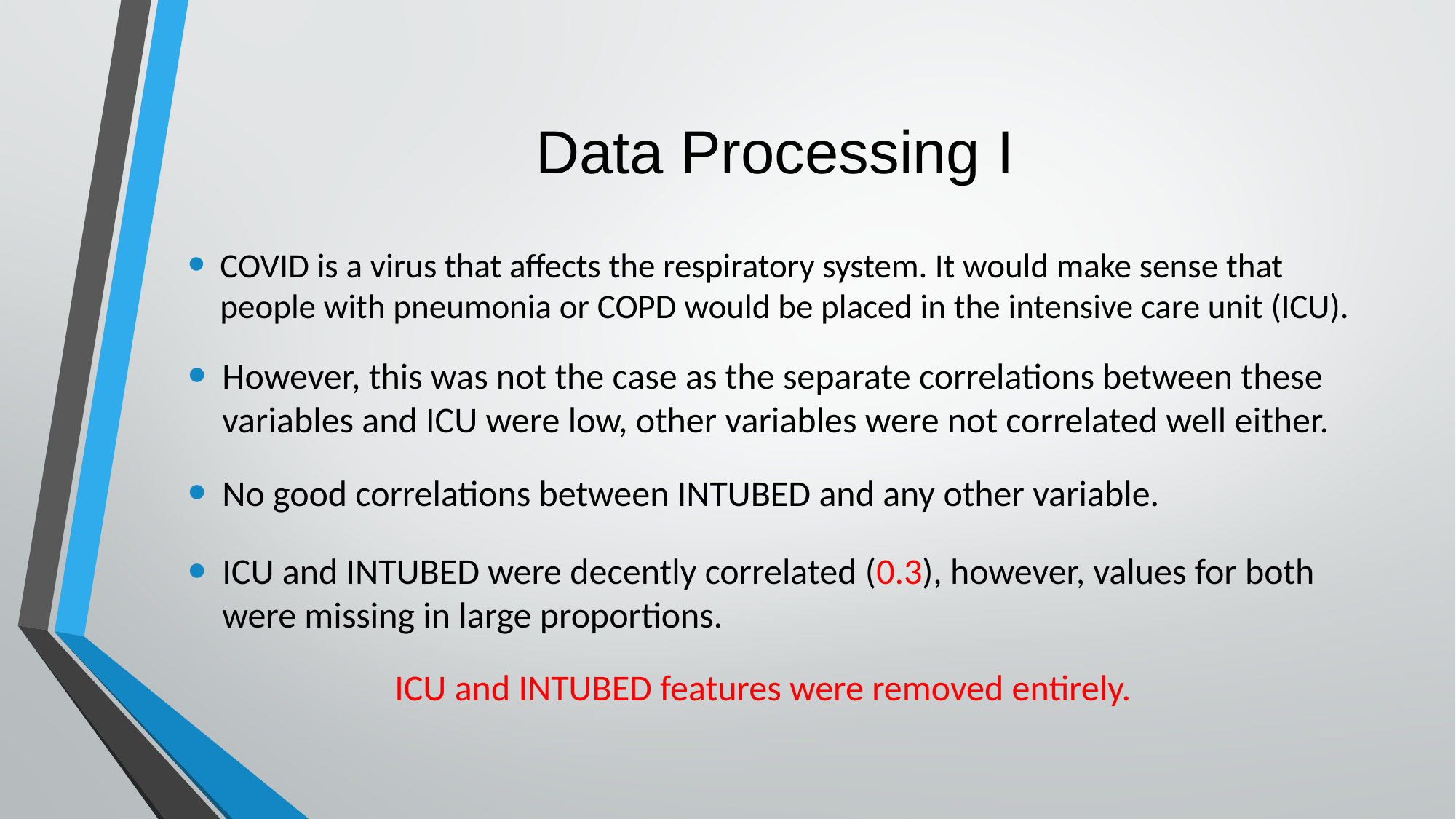

# Data Processing I
COVID is a virus that affects the respiratory system. It would make sense that people with pneumonia or COPD would be placed in the intensive care unit (ICU).
However, this was not the case as the separate correlations between these variables and ICU were low, other variables were not correlated well either.
No good correlations between INTUBED and any other variable.
ICU and INTUBED were decently correlated (0.3), however, values for both were missing in large proportions.
ICU and INTUBED features were removed entirely.